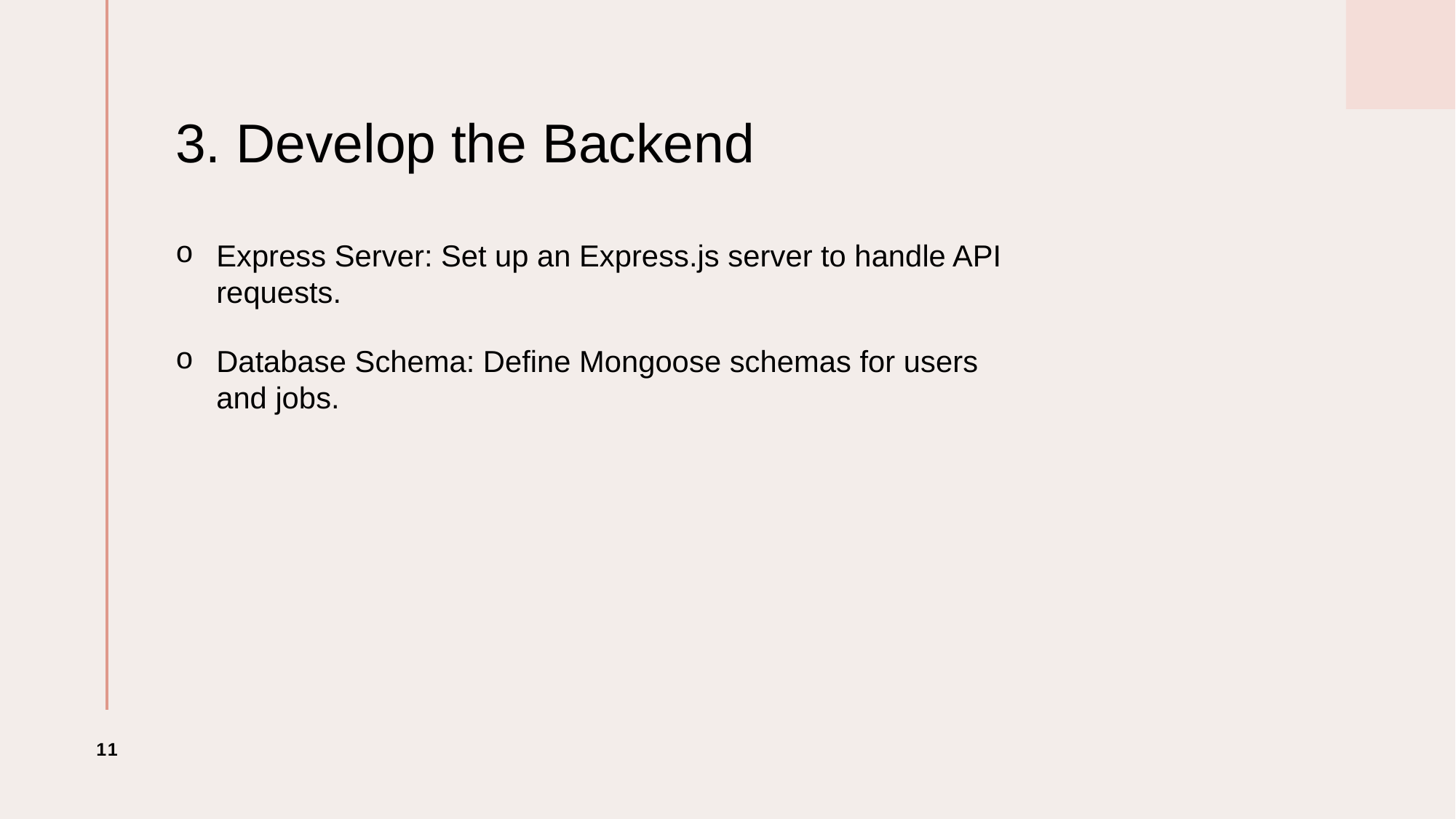

# 3. Develop the Backend
Express Server: Set up an Express.js server to handle API requests.
Database Schema: Define Mongoose schemas for users and jobs.
11